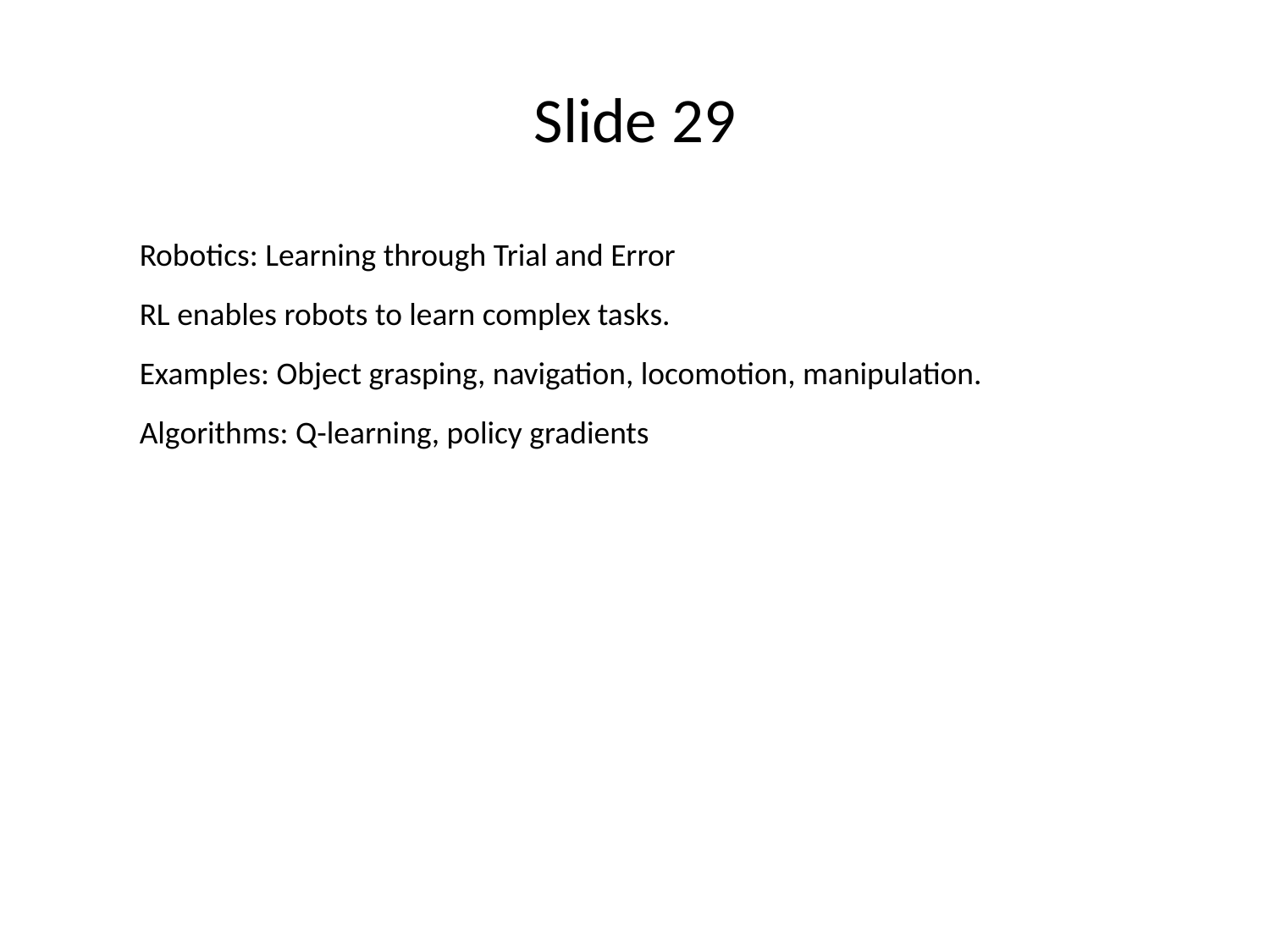

# Slide 29

Robotics: Learning through Trial and Error
RL enables robots to learn complex tasks.
Examples: Object grasping, navigation, locomotion, manipulation.
Algorithms: Q-learning, policy gradients